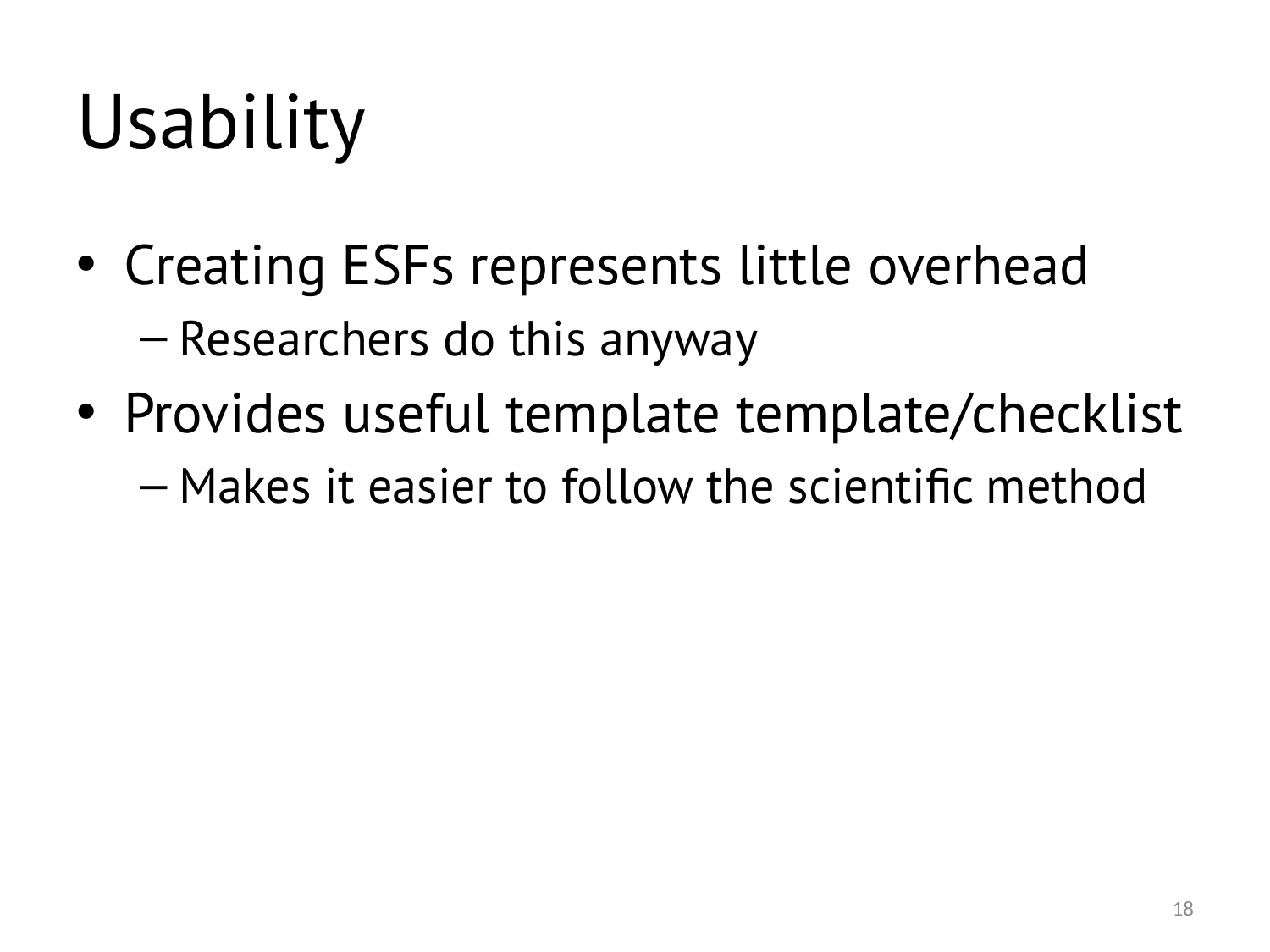

# Usability
Creating ESFs represents little overhead
Researchers do this anyway
Provides useful template template/checklist
Makes it easier to follow the scientific method

18